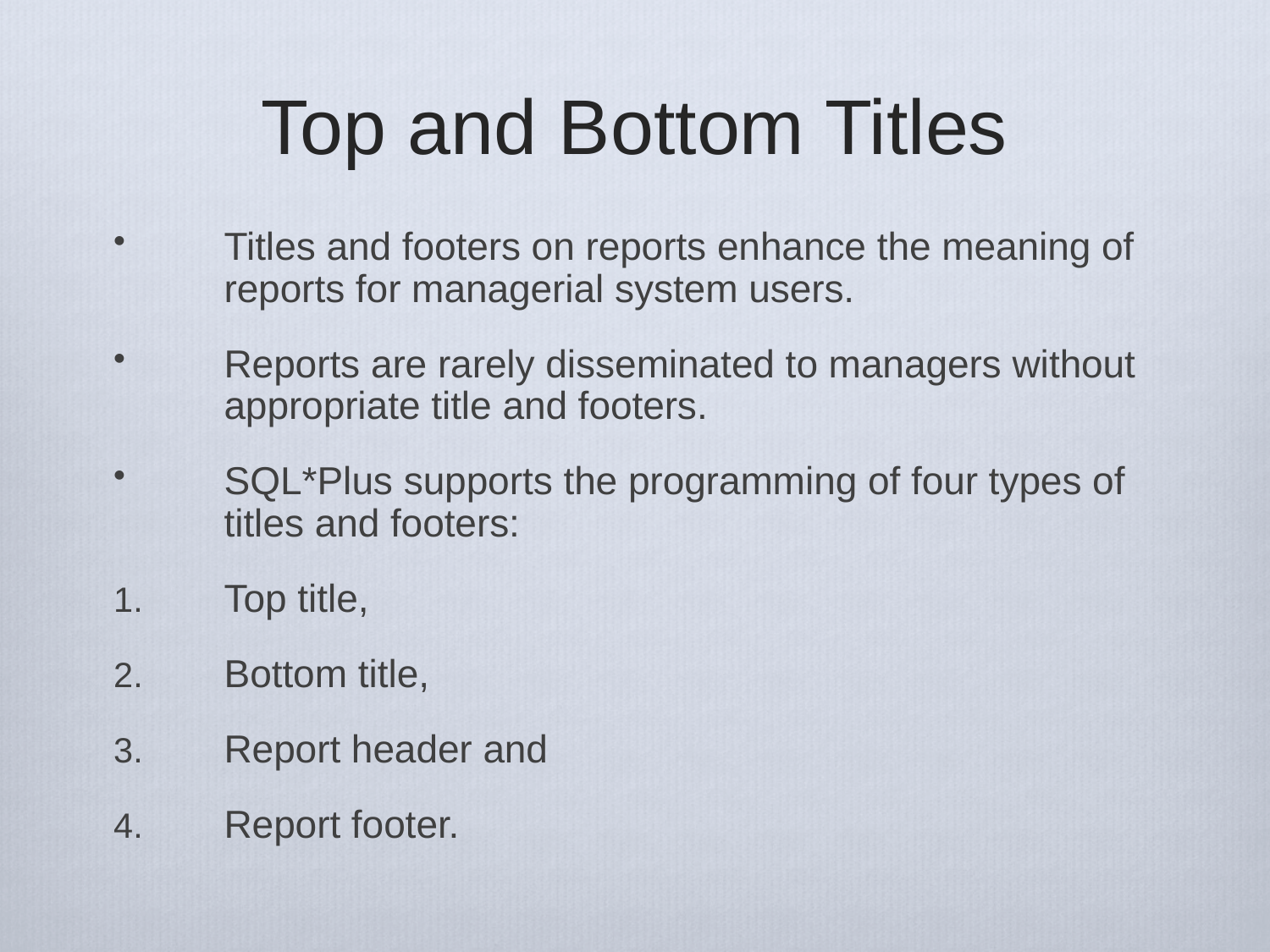

# Top and Bottom Titles
Titles and footers on reports enhance the meaning of reports for managerial system users.
Reports are rarely disseminated to managers without appropriate title and footers.
SQL*Plus supports the programming of four types of titles and footers:
Top title,
Bottom title,
Report header and
Report footer.